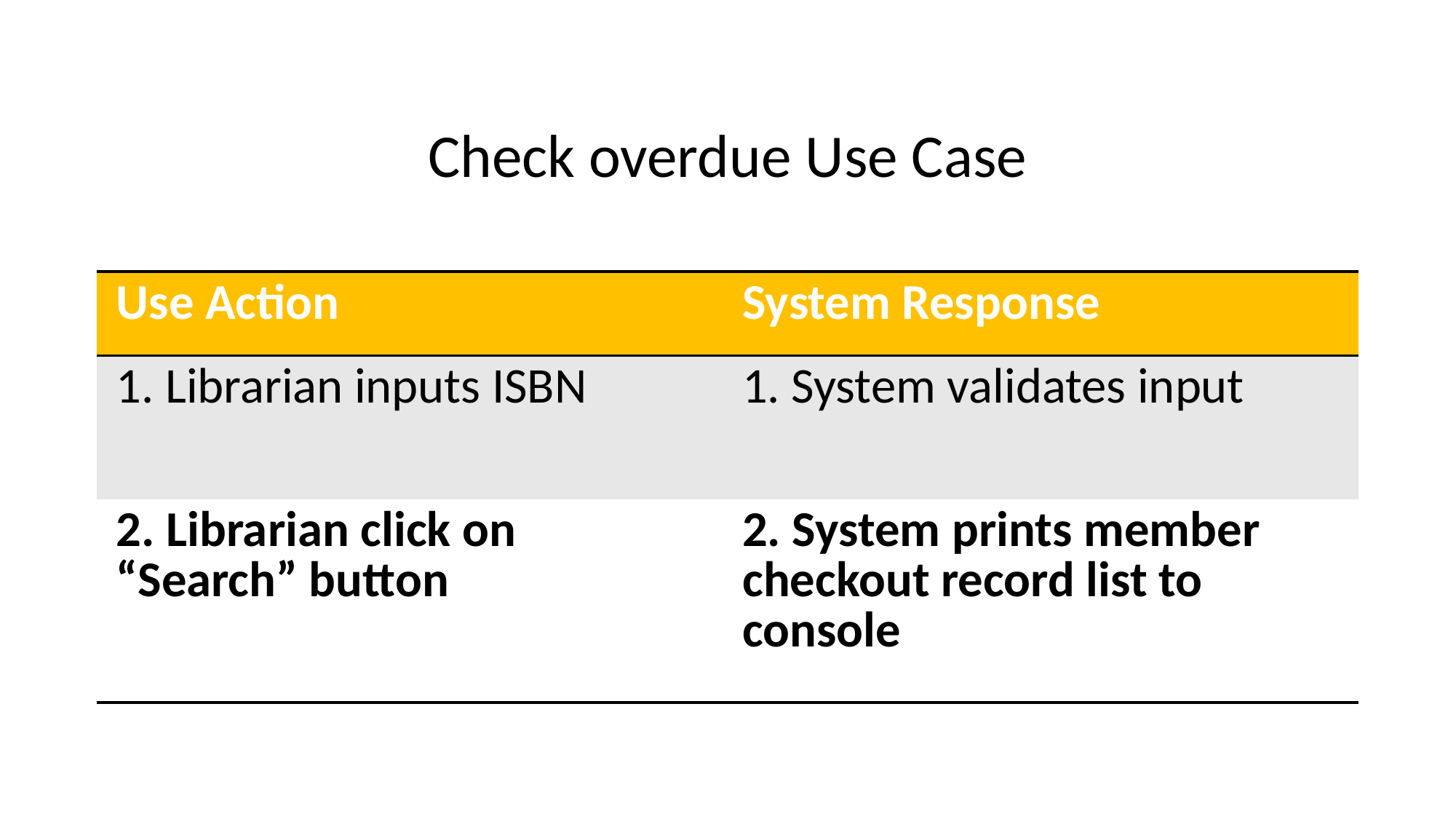

# Check overdue Use Case
| Use Action | System Response |
| --- | --- |
| 1. Librarian inputs ISBN | 1. System validates input |
| 2. Librarian click on “Search” button | 2. System prints member checkout record list to console |